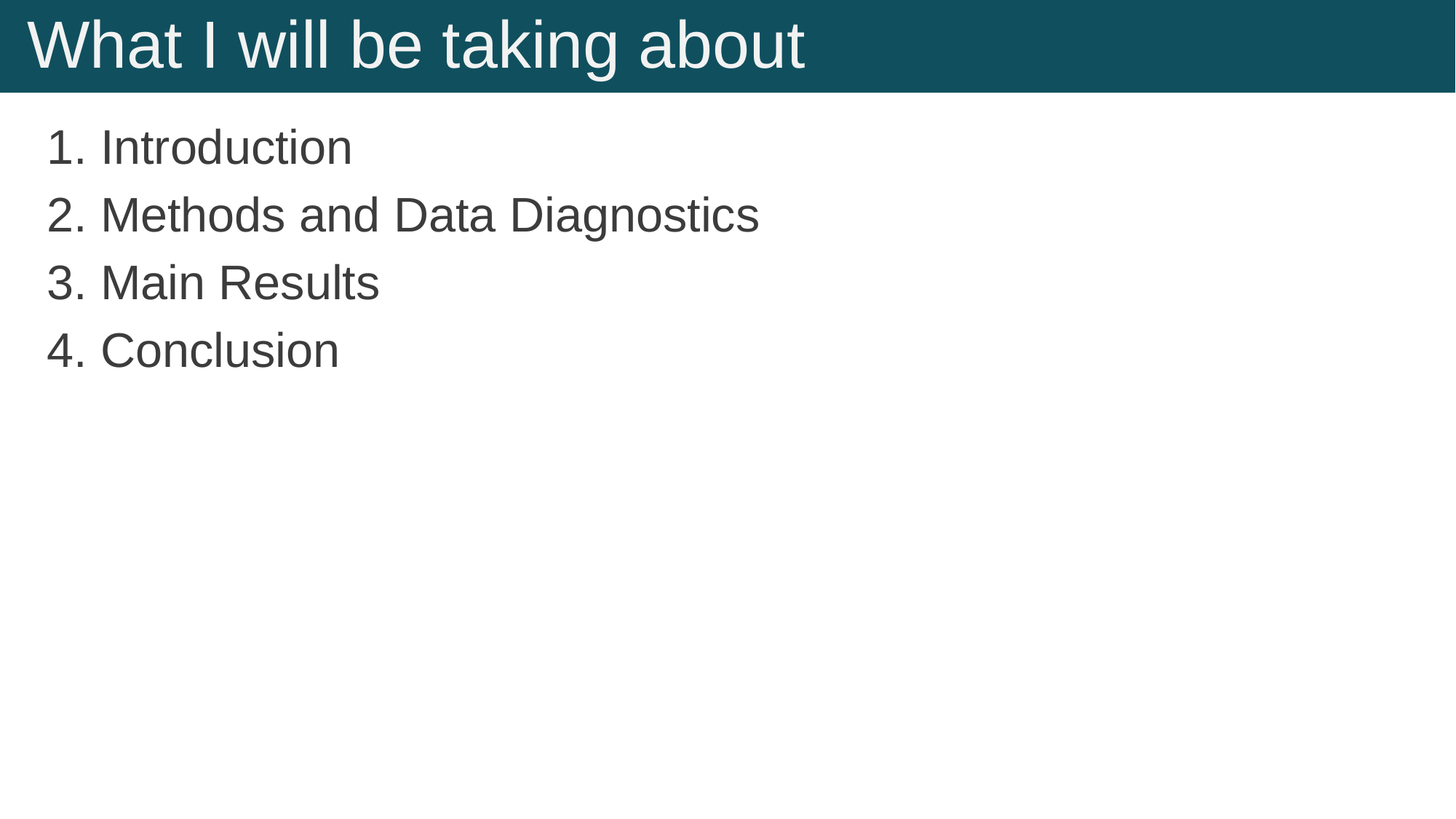

# What I will be taking about
1. Introduction
2. Methods and Data Diagnostics
3. Main Results
4. Conclusion